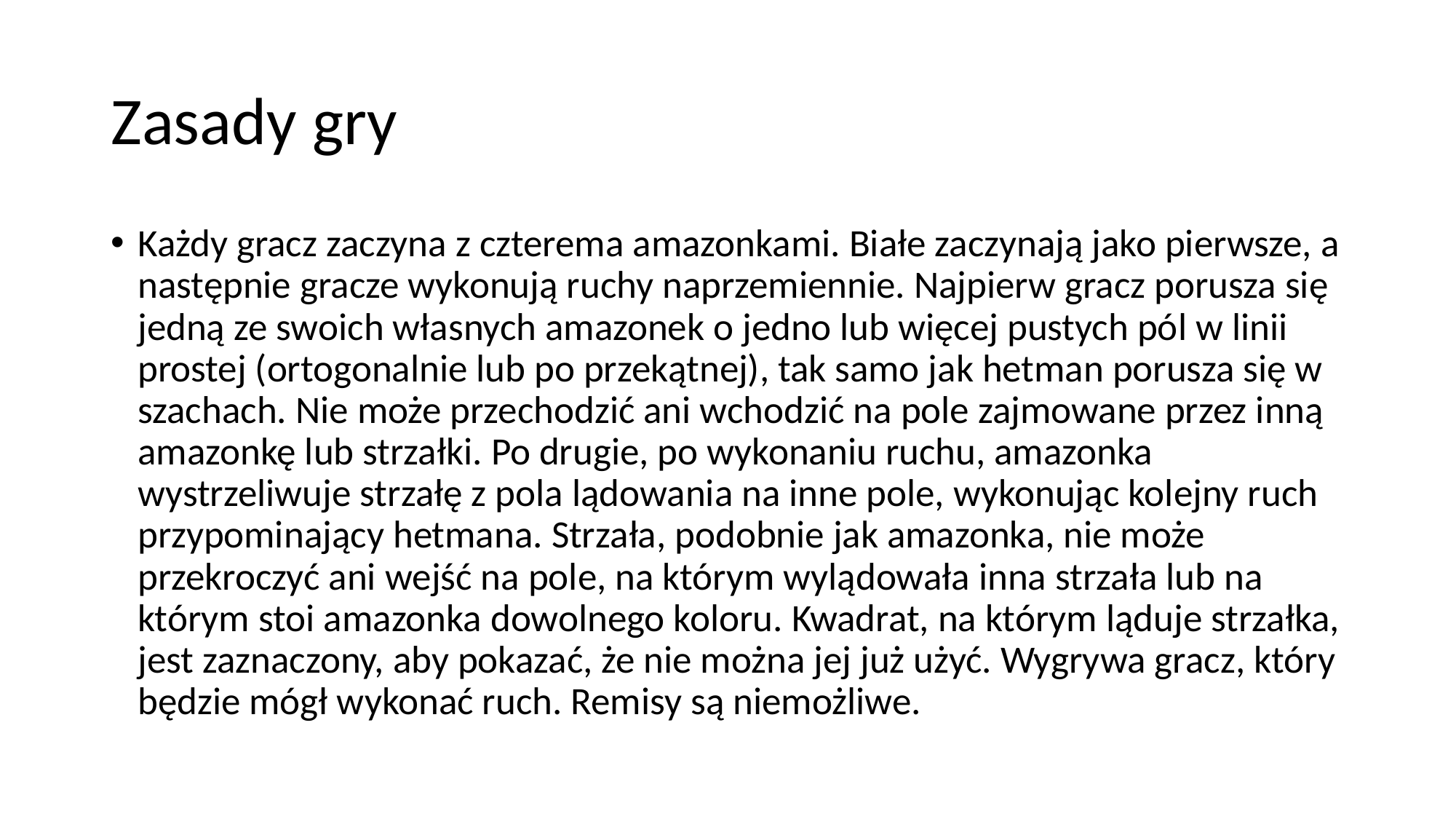

# Zasady gry
Każdy gracz zaczyna z czterema amazonkami. Białe zaczynają jako pierwsze, a następnie gracze wykonują ruchy naprzemiennie. Najpierw gracz porusza się jedną ze swoich własnych amazonek o jedno lub więcej pustych pól w linii prostej (ortogonalnie lub po przekątnej), tak samo jak hetman porusza się w szachach. Nie może przechodzić ani wchodzić na pole zajmowane przez inną amazonkę lub strzałki. Po drugie, po wykonaniu ruchu, amazonka wystrzeliwuje strzałę z pola lądowania na inne pole, wykonując kolejny ruch przypominający hetmana. Strzała, podobnie jak amazonka, nie może przekroczyć ani wejść na pole, na którym wylądowała inna strzała lub na którym stoi amazonka dowolnego koloru. Kwadrat, na którym ląduje strzałka, jest zaznaczony, aby pokazać, że nie można jej już użyć. Wygrywa gracz, który będzie mógł wykonać ruch. Remisy są niemożliwe.